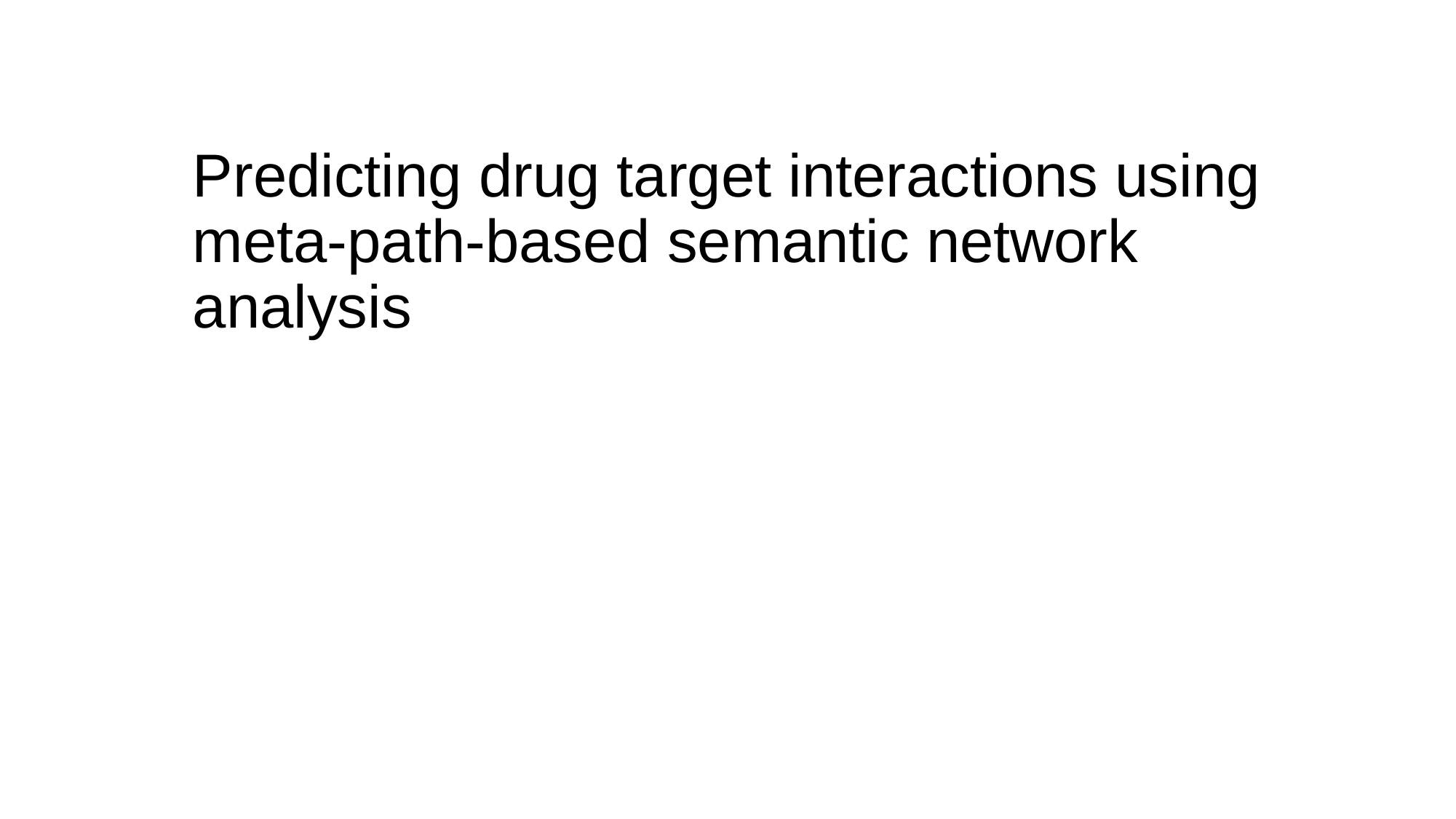

# Predicting drug target interactions using meta-path-based semantic network analysis